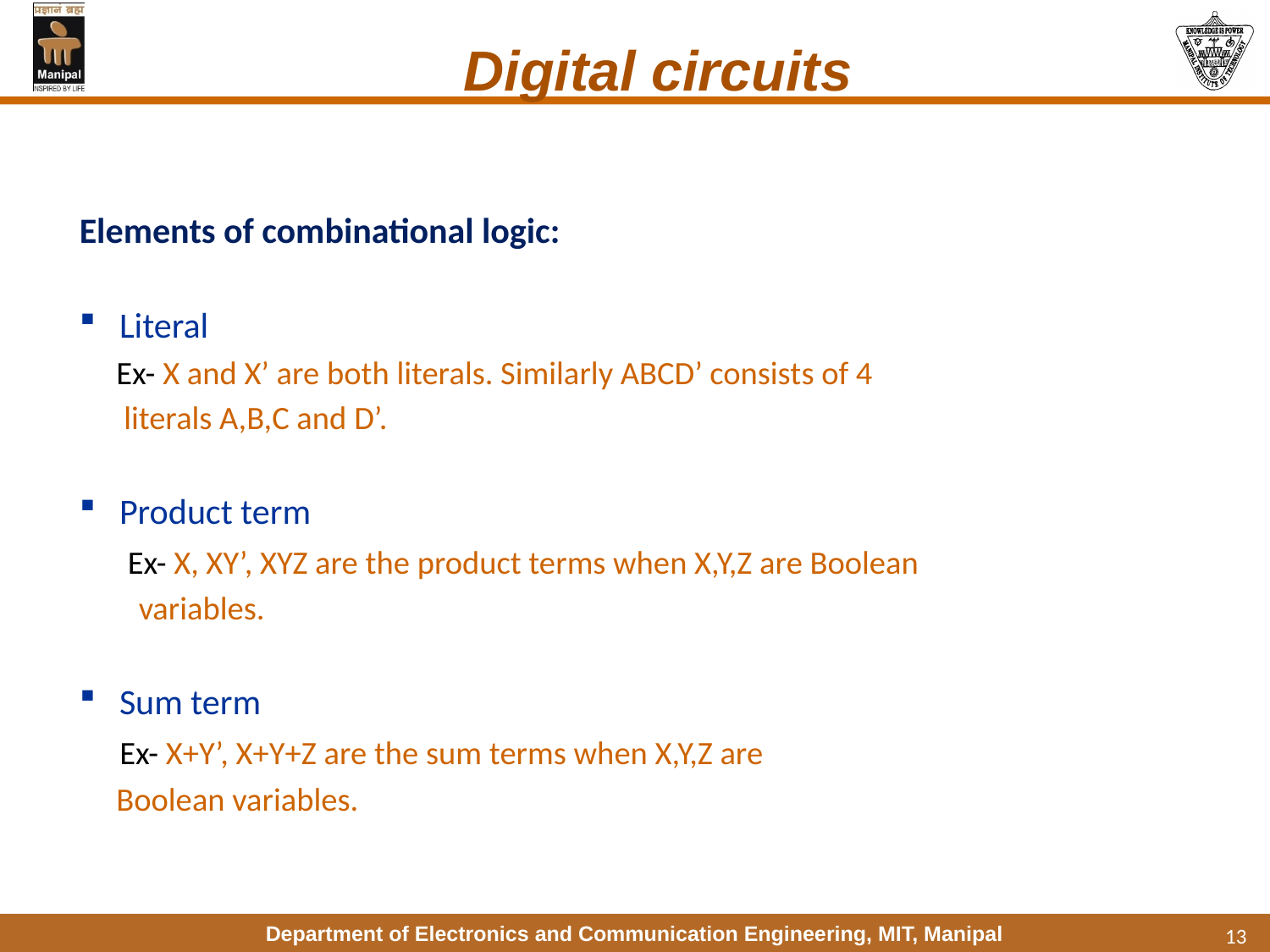

Digital circuits
Elements of combinational logic:

Literal
     Ex- X and X’ are both literals. Similarly ABCD’ consists of 4
      literals A,B,C and D’.

Product term
      Ex- X, XY’, XYZ are the product terms when X,Y,Z are Boolean
        variables.

Sum term
     Ex- X+Y’, X+Y+Z are the sum terms when X,Y,Z are
     Boolean variables.

13